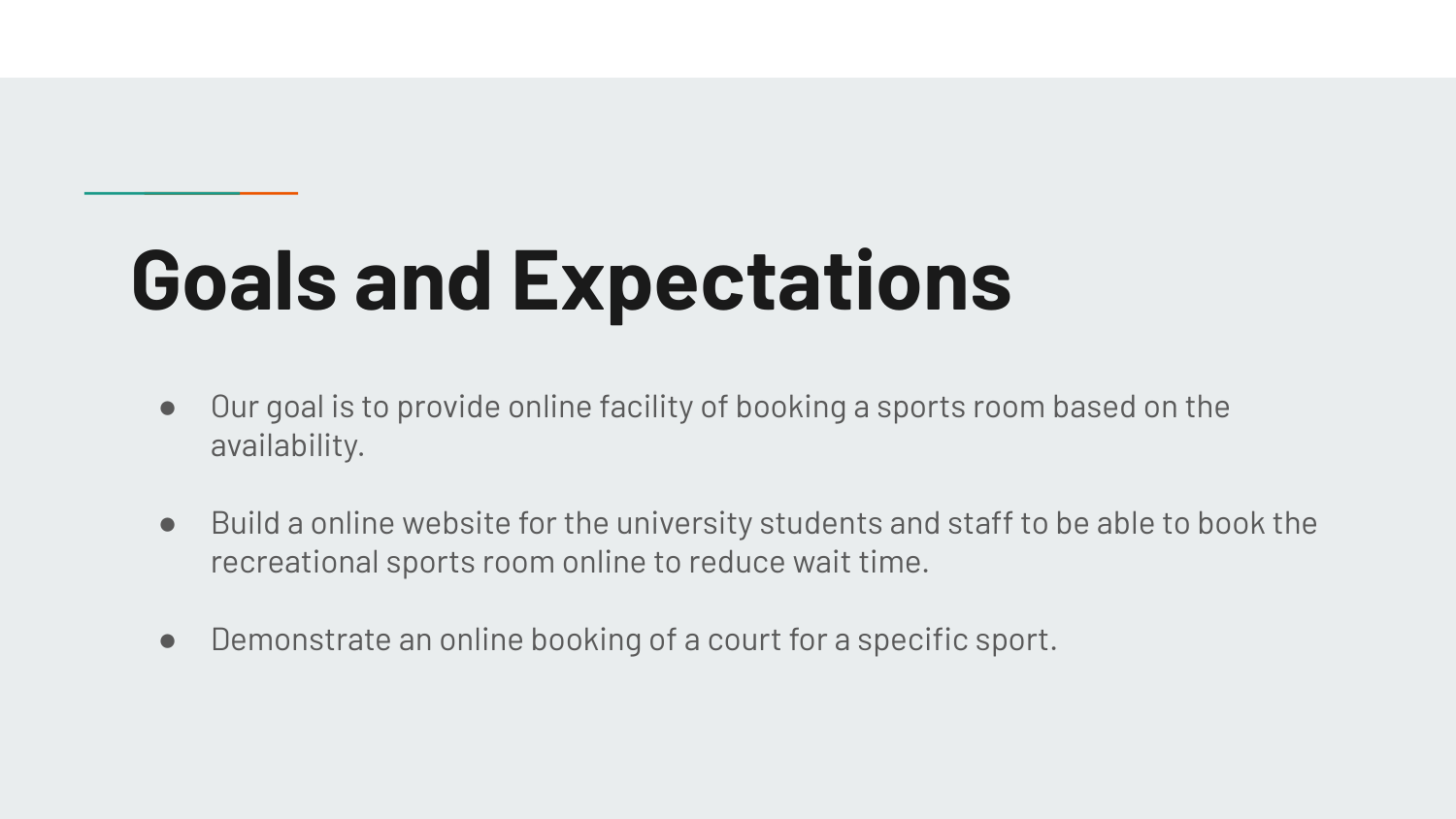

# Goals and Expectations
Our goal is to provide online facility of booking a sports room based on the availability.

Build a online website for the university students and staff to be able to book the recreational sports room online to reduce wait time.

Demonstrate an online booking of a court for a specific sport.